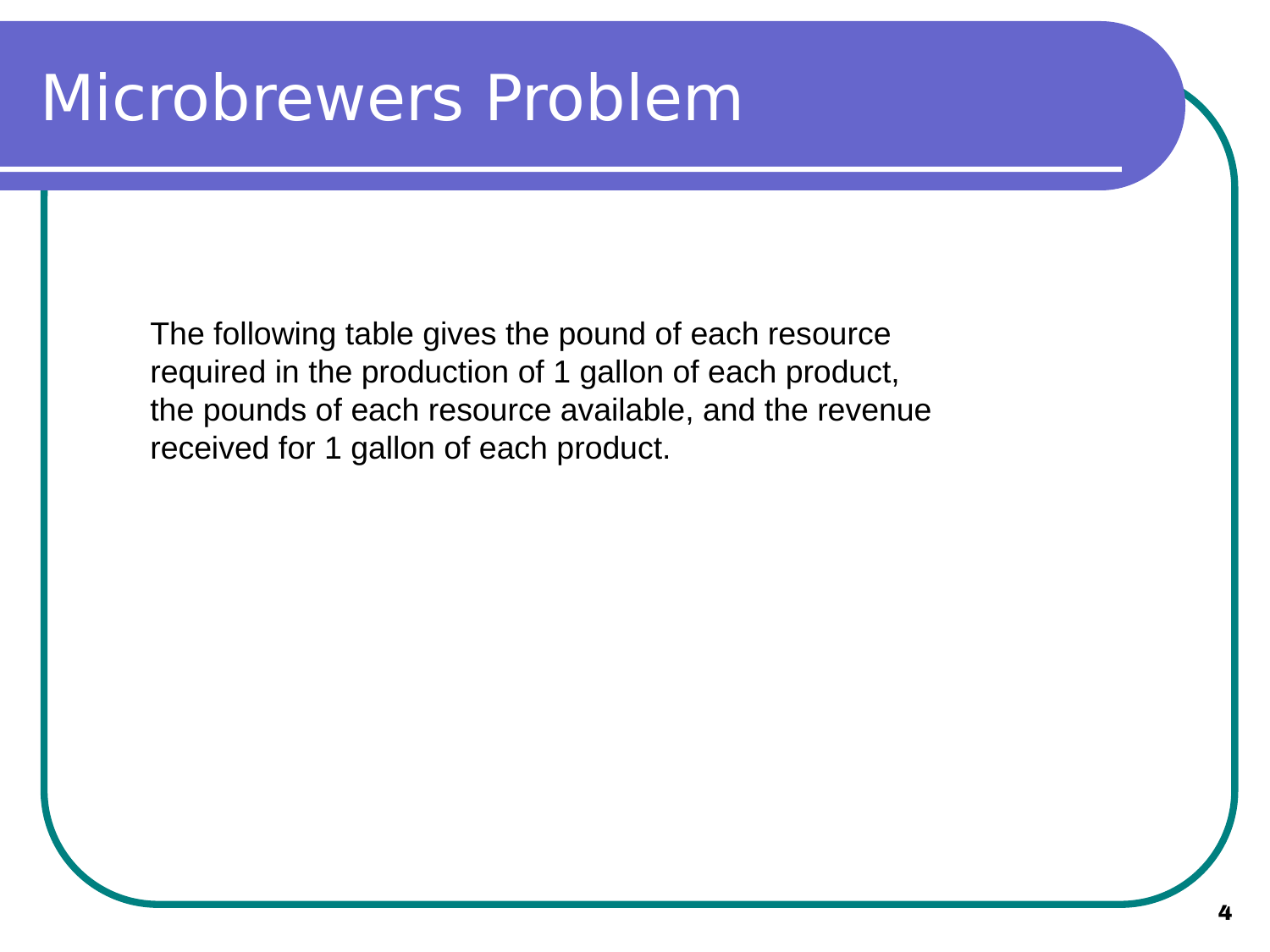

Microbrewers Problem
The following table gives the pound of each resource
required in the production of 1 gallon of each product,
the pounds of each resource available, and the revenue
received for 1 gallon of each product.
4